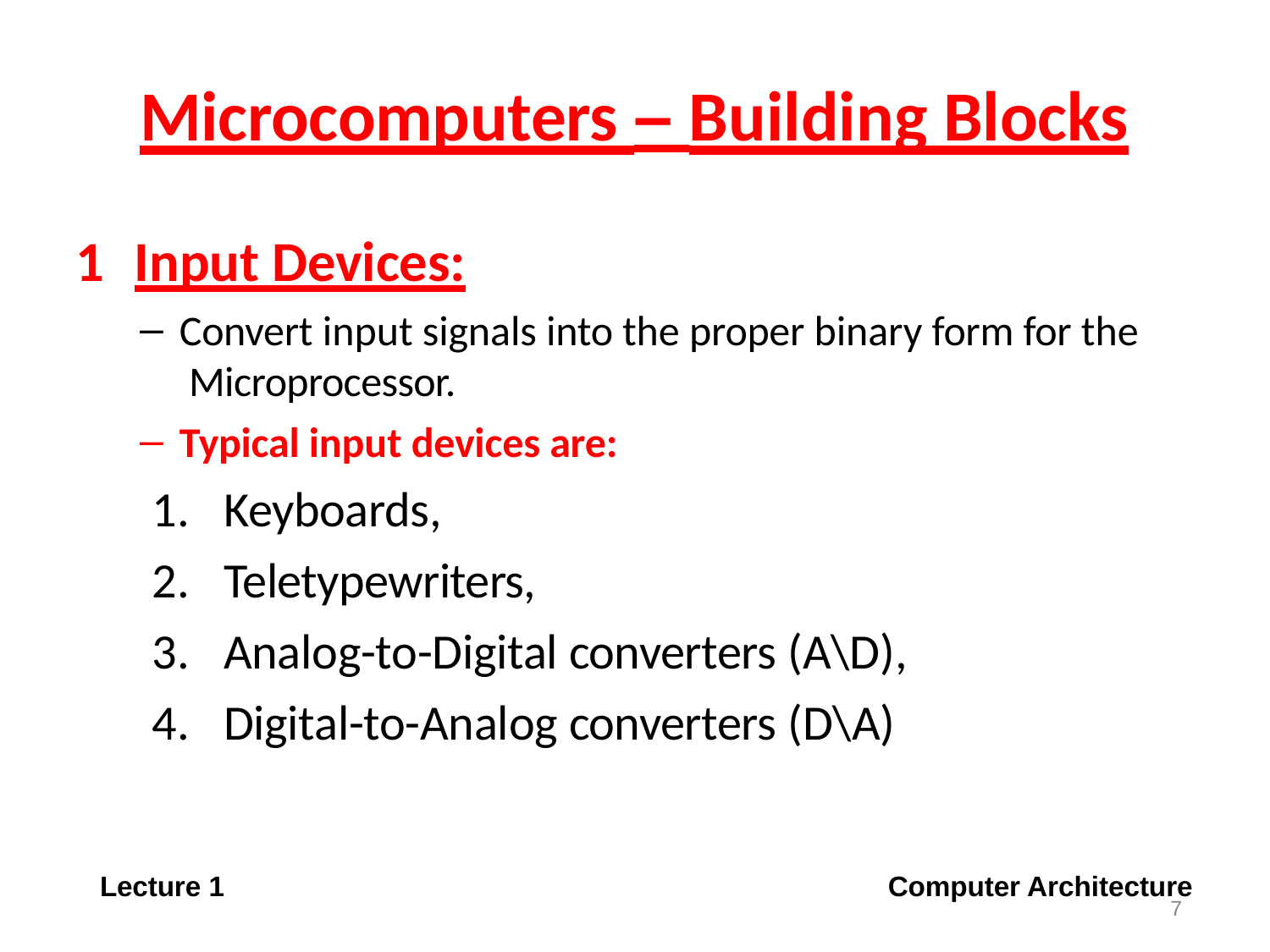

# Microcomputers – Building Blocks
Input Devices:
Convert input signals into the proper binary form for the  Microprocessor.
Typical input devices are:
Keyboards,
Teletypewriters,
Analog-to-Digital converters (A\D),
Digital-to-Analog converters (D\A)
Lecture 1
Computer Architecture
7